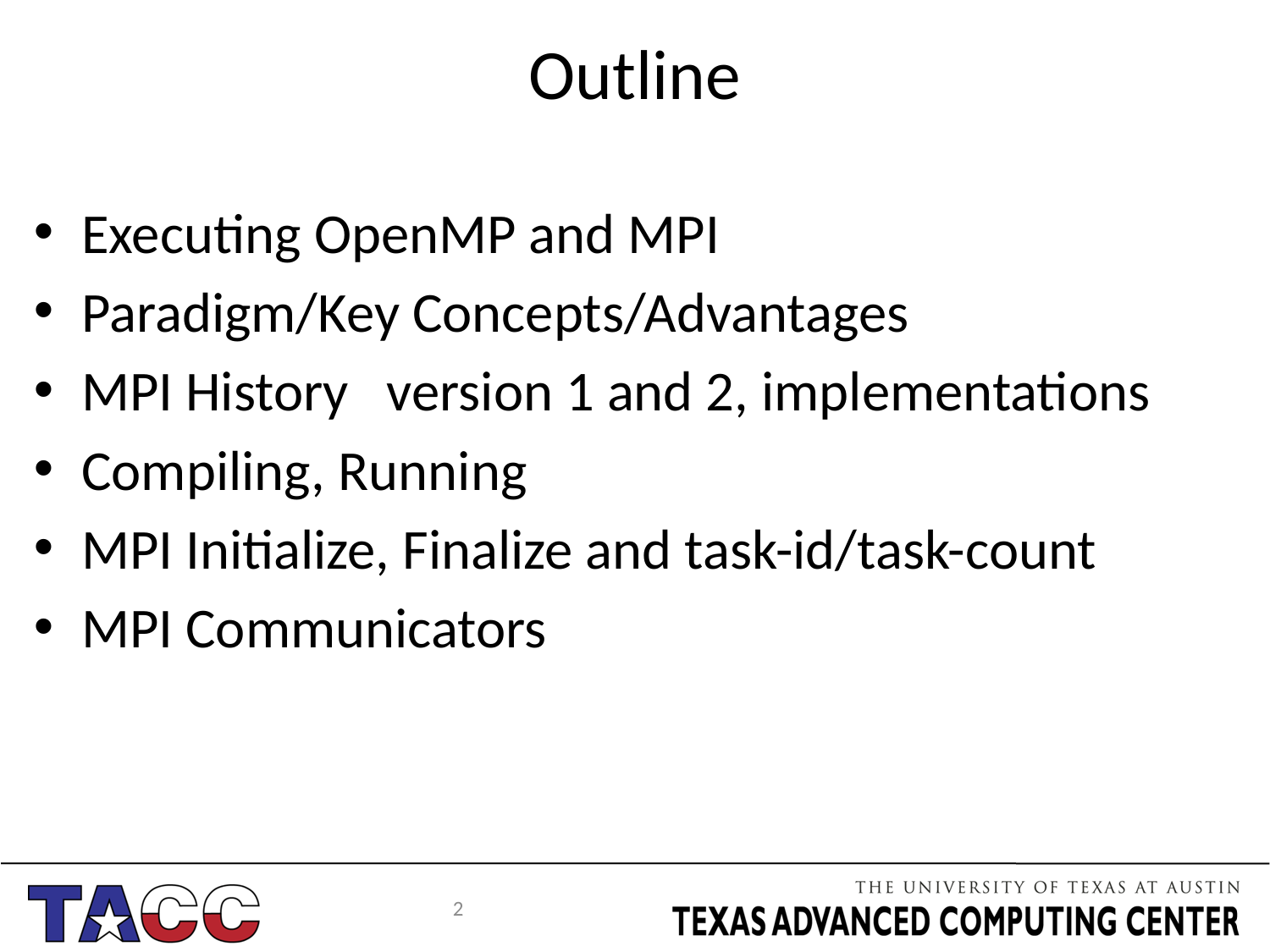

# Outline
Executing OpenMP and MPI
Paradigm/Key Concepts/Advantages
MPI History   version 1 and 2, implementations
Compiling, Running
MPI Initialize, Finalize and task-id/task-count
MPI Communicators

2